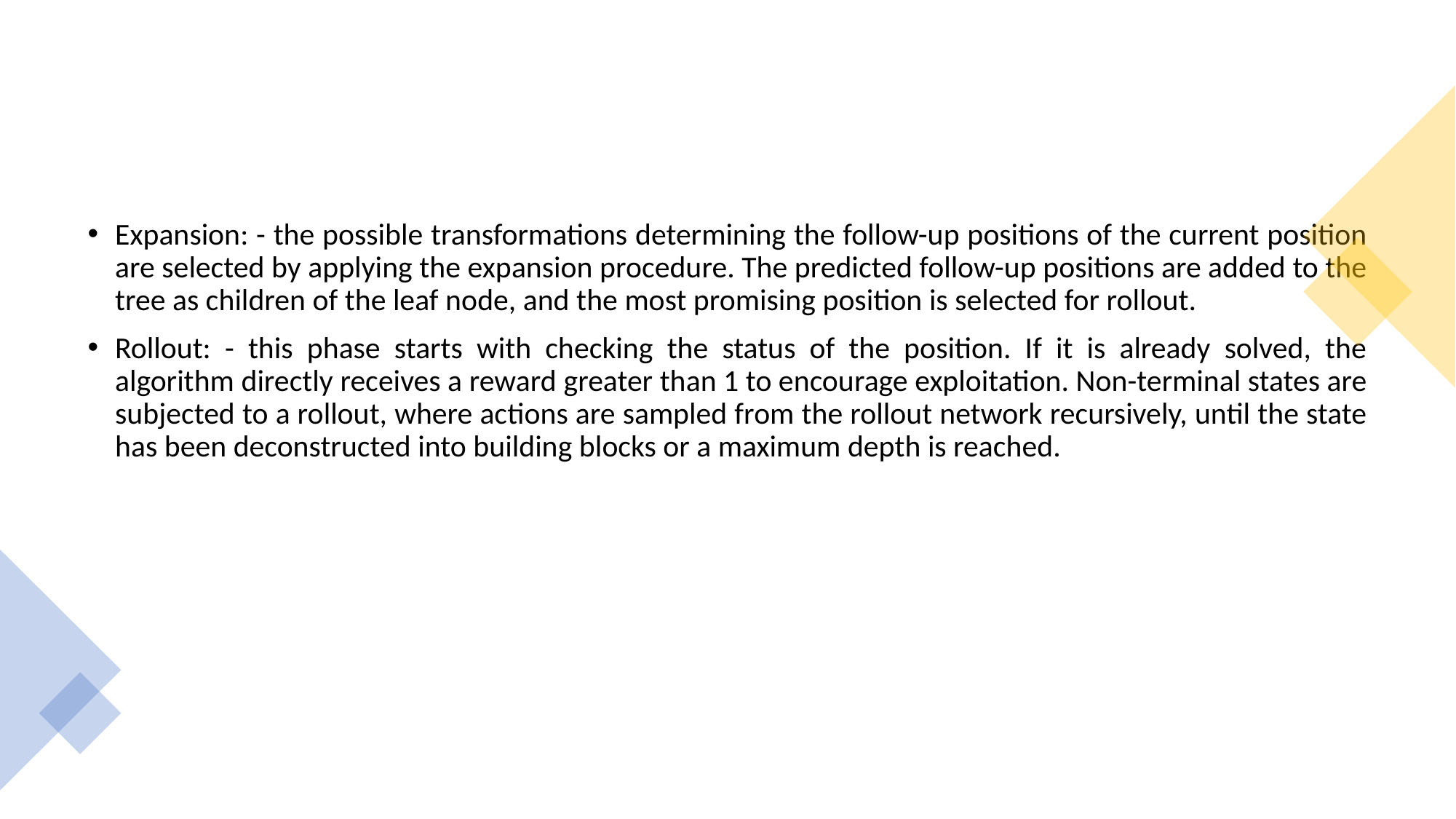

Expansion: - the possible transformations determining the follow-up positions of the current position are selected by applying the expansion procedure. The predicted follow-up positions are added to the tree as children of the leaf node, and the most promising position is selected for rollout.
Rollout: - this phase starts with checking the status of the position. If it is already solved, the algorithm directly receives a reward greater than 1 to encourage exploitation. Non-terminal states are subjected to a rollout, where actions are sampled from the rollout network recursively, until the state has been deconstructed into building blocks or a maximum depth is reached.